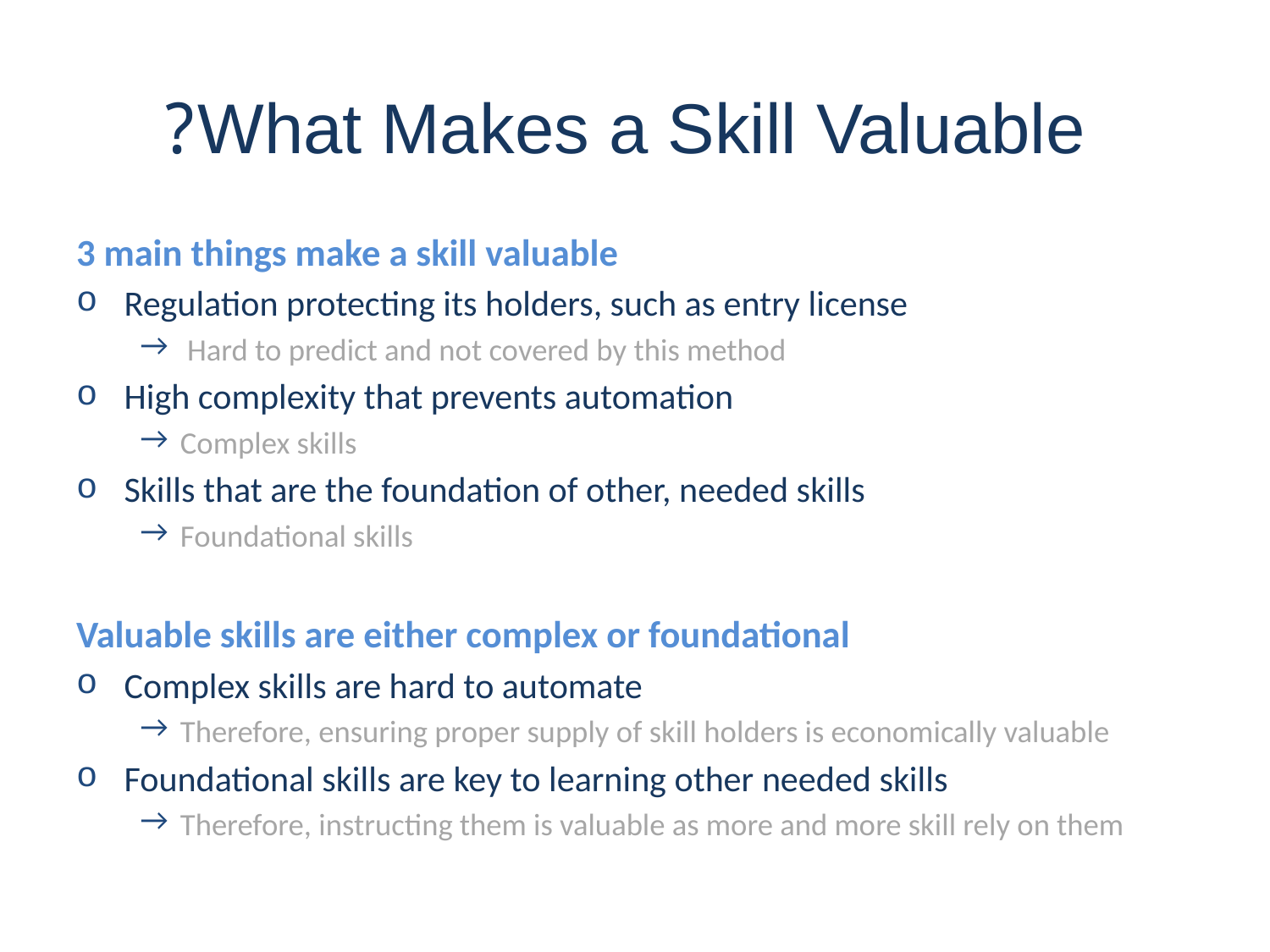

What Makes a Skill Valuable?
3 main things make a skill valuable
Regulation protecting its holders, such as entry license
 Hard to predict and not covered by this method
High complexity that prevents automation
Complex skills
Skills that are the foundation of other, needed skills
Foundational skills

Valuable skills are either complex or foundational
Complex skills are hard to automate
Therefore, ensuring proper supply of skill holders is economically valuable
Foundational skills are key to learning other needed skills
Therefore, instructing them is valuable as more and more skill rely on them